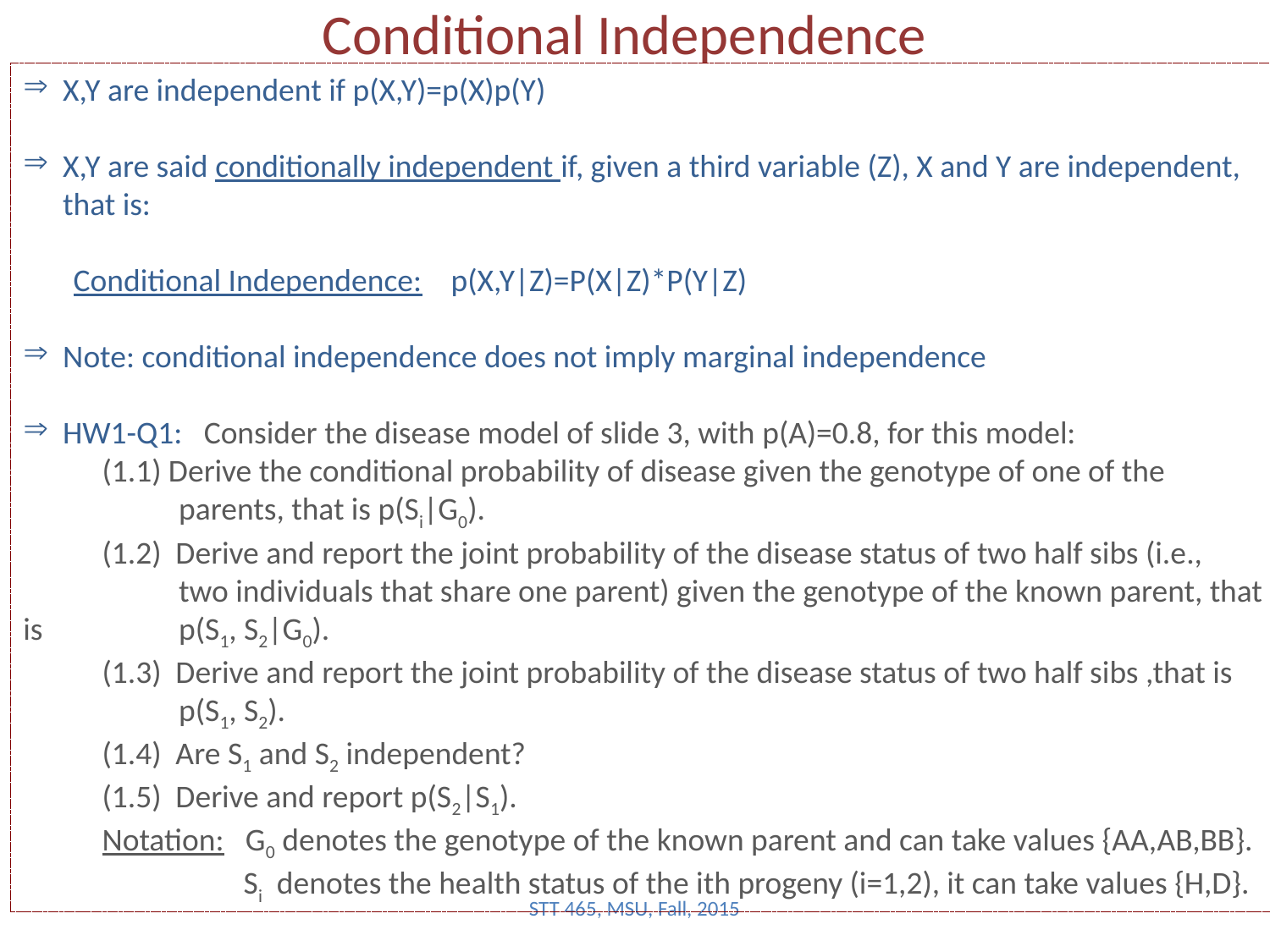

# Conditional Independence
X,Y are independent if p(X,Y)=p(X)p(Y)

X,Y are said conditionally independent if, given a third variable (Z), X and Y are independent, that is:

       Conditional Independence:    p(X,Y|Z)=P(X|Z)*P(Y|Z)

Note: conditional independence does not imply marginal independence

HW1-Q1:   Consider the disease model of slide 3, with p(A)=0.8, for this model:
           (1.1) Derive the conditional probability of disease given the genotype of one of the 	    parents, that is p(Si|G0).
           (1.2)  Derive and report the joint probability of the disease status of two half sibs (i.e., 	    two individuals that share one parent) given the genotype of the known parent, that is 	    p(S1, S2|G0).
           (1.3)  Derive and report the joint probability of the disease status of two half sibs ,that is 	    p(S1, S2).
           (1.4)  Are S1 and S2 independent?
           (1.5)  Derive and report p(S2|S1).
           Notation:   G0 denotes the genotype of the known parent and can take values {AA,AB,BB}.
	             Si  denotes the health status of the ith progeny (i=1,2), it can take values {H,D}.
STT 465, MSU, Fall, 2015